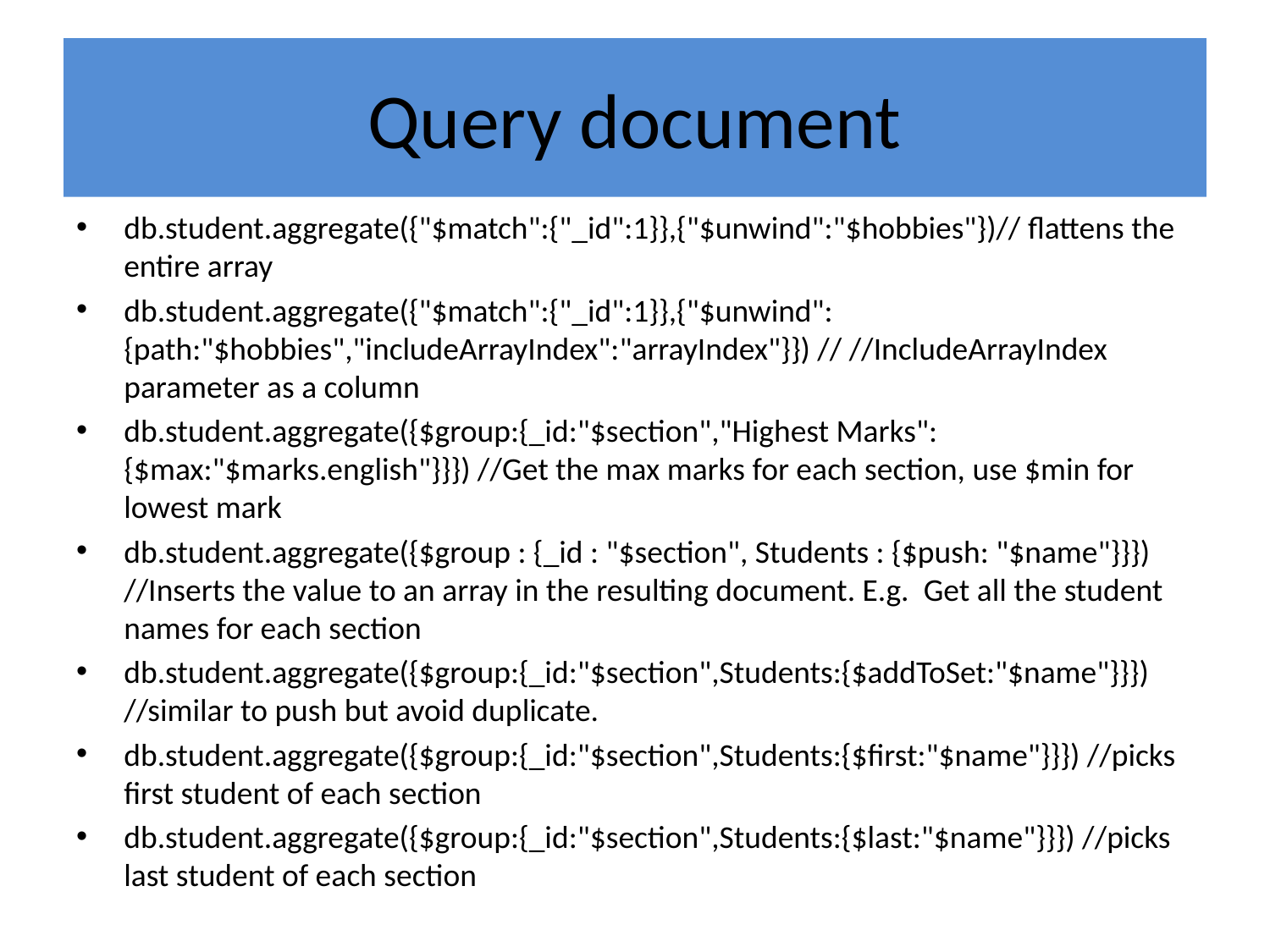

# Query document
db.student.aggregate({"$match":{"_id":1}},{"$unwind":"$hobbies"})// flattens the entire array
db.student.aggregate({"$match":{"_id":1}},{"$unwind":{path:"$hobbies","includeArrayIndex":"arrayIndex"}}) // //IncludeArrayIndex parameter as a column
db.student.aggregate({$group:{_id:"$section","Highest Marks":{$max:"$marks.english"}}}) //Get the max marks for each section, use $min for lowest mark
db.student.aggregate({$group : {_id : "$section", Students : {$push: "$name"}}}) //Inserts the value to an array in the resulting document. E.g.  Get all the student names for each section
db.student.aggregate({$group:{_id:"$section",Students:{$addToSet:"$name"}}}) //similar to push but avoid duplicate.
db.student.aggregate({$group:{_id:"$section",Students:{$first:"$name"}}}) //picks first student of each section
db.student.aggregate({$group:{_id:"$section",Students:{$last:"$name"}}}) //picks last student of each section